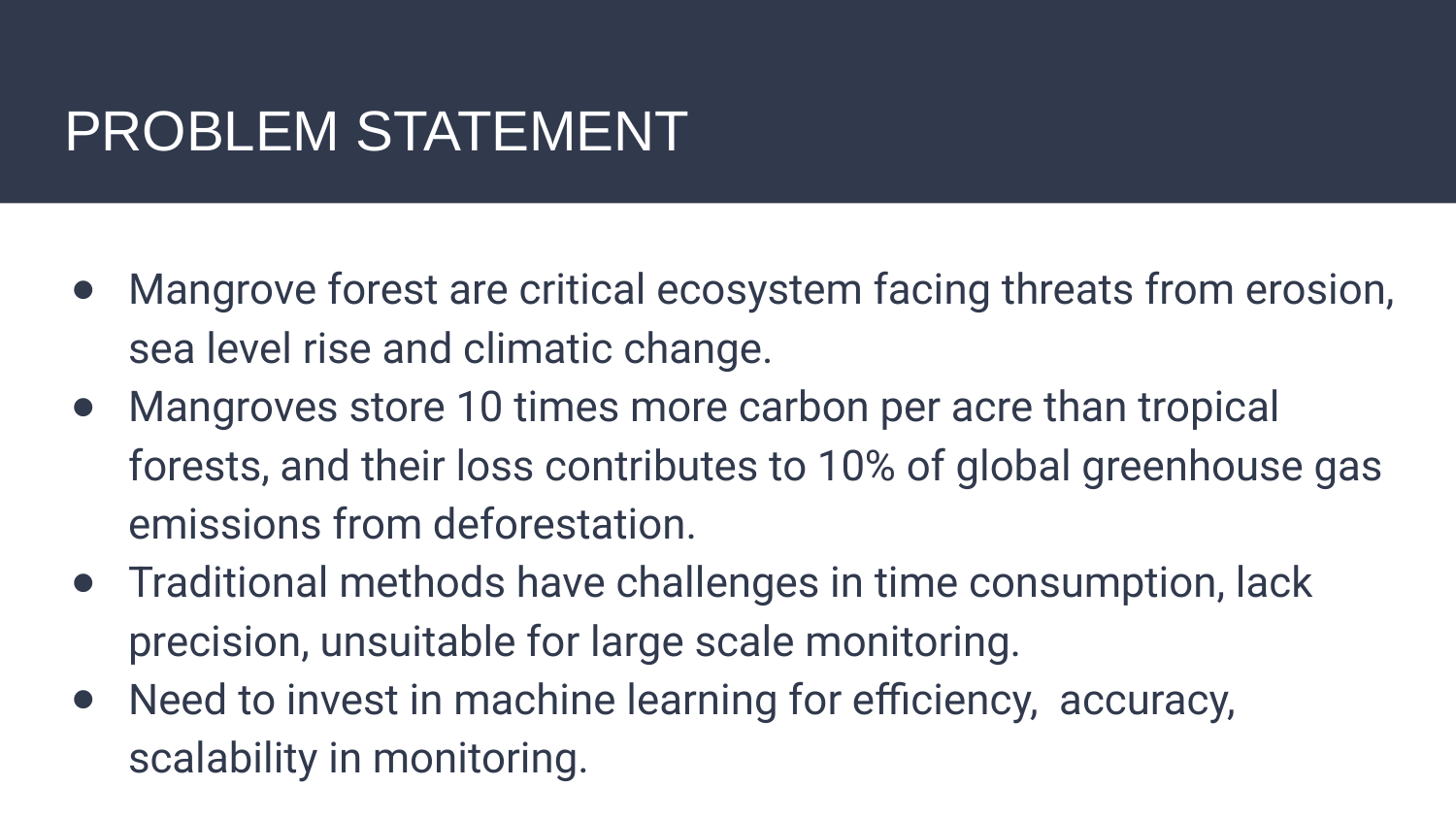

# PROBLEM STATEMENT
Mangrove forest are critical ecosystem facing threats from erosion, sea level rise and climatic change.
Mangroves store 10 times more carbon per acre than tropical forests, and their loss contributes to 10% of global greenhouse gas emissions from deforestation.
Traditional methods have challenges in time consumption, lack precision, unsuitable for large scale monitoring.
Need to invest in machine learning for efficiency,  accuracy, scalability in monitoring.